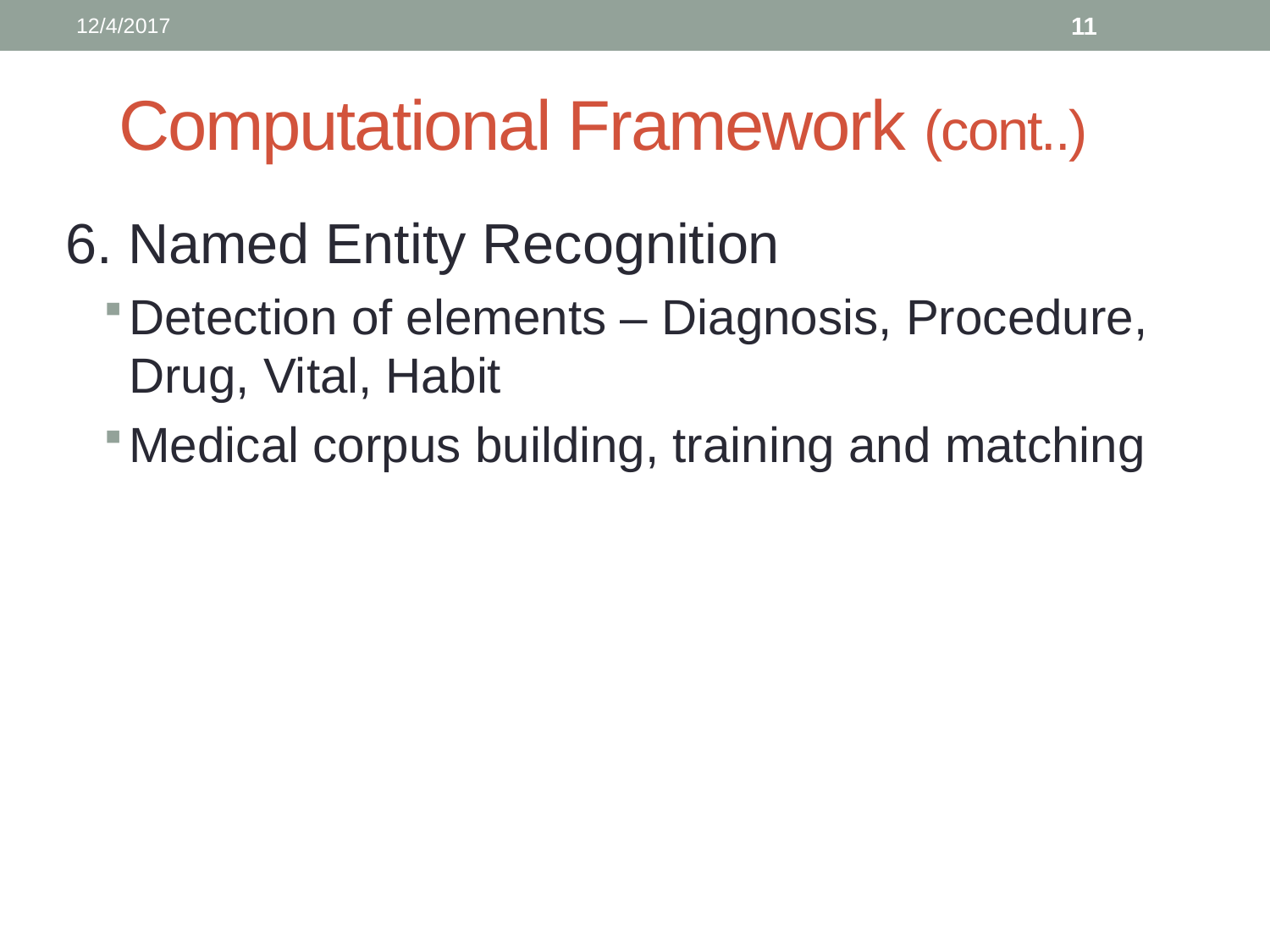

12/4/2017
11
# Computational Framework (cont..)
6. Named Entity Recognition
Detection of elements – Diagnosis, Procedure, Drug, Vital, Habit
Medical corpus building, training and matching